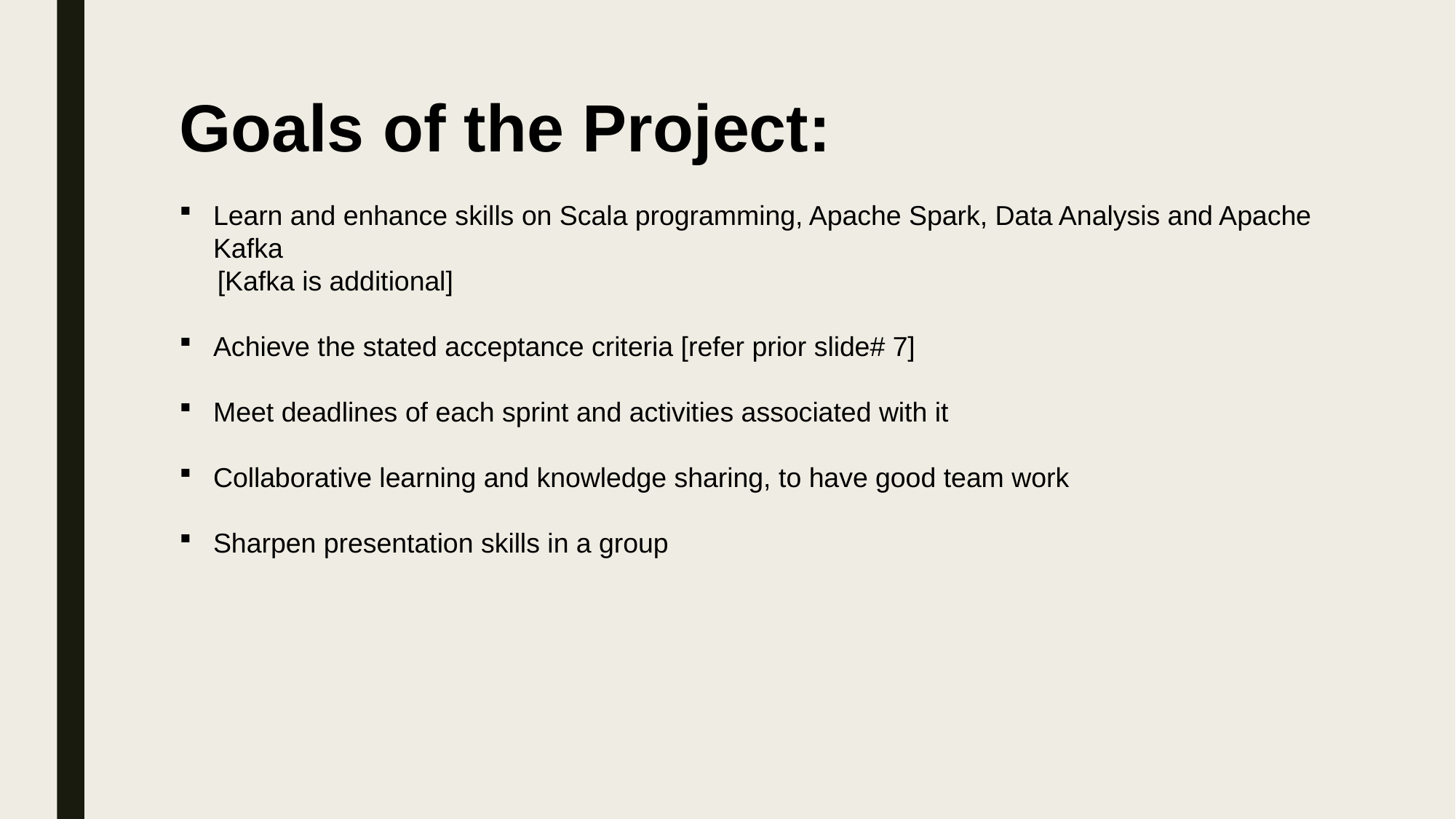

Goals of the Project:

Learn and enhance skills on Scala programming, Apache Spark, Data Analysis and Apache Kafka
     [Kafka is additional]

Achieve the stated acceptance criteria [refer prior slide# 7]

Meet deadlines of each sprint and activities associated with it

Collaborative learning and knowledge sharing, to have good team work

Sharpen presentation skills in a group